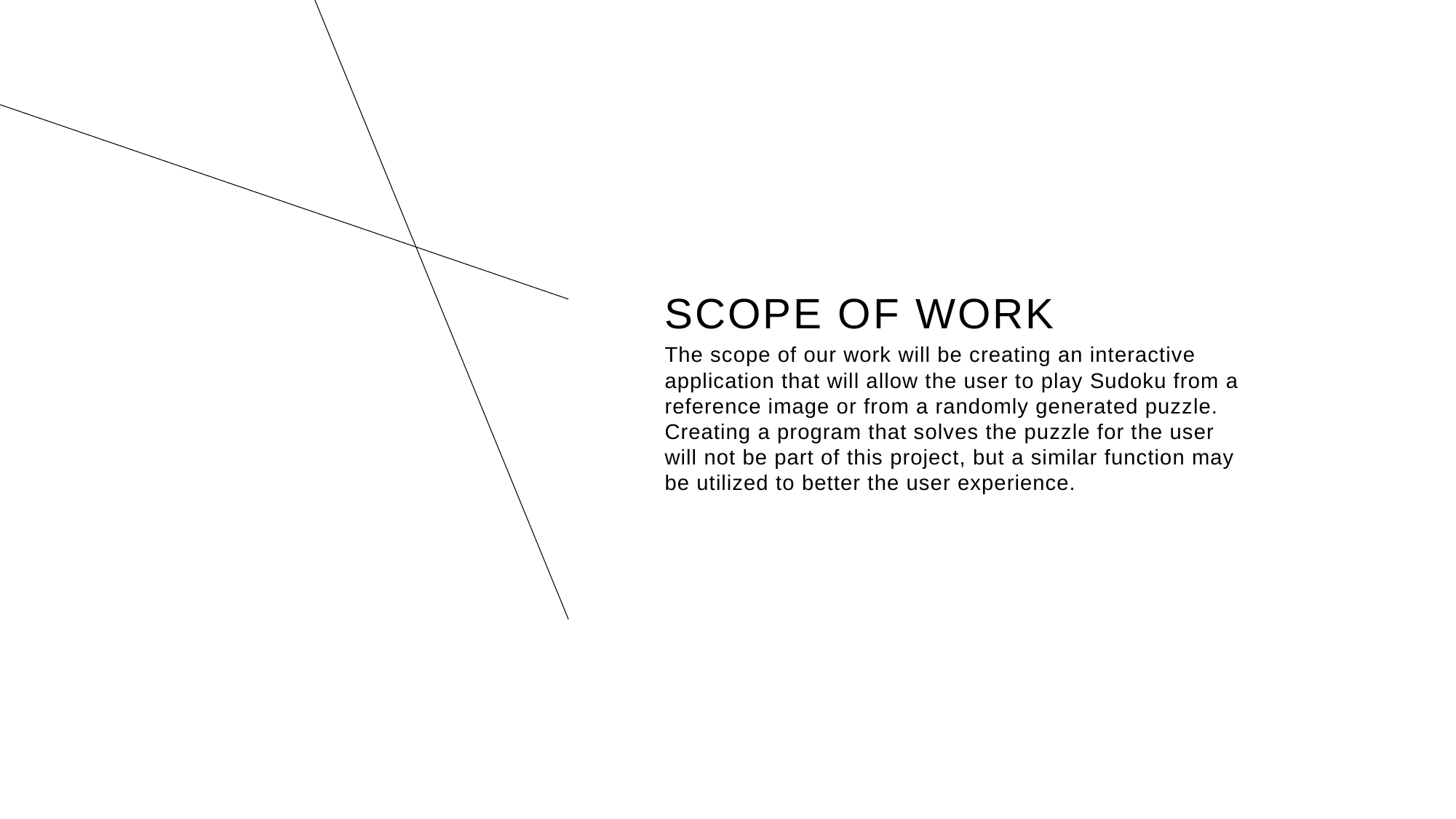

# Scope of work
The scope of our work will be creating an interactive application that will allow the user to play Sudoku from a reference image or from a randomly generated puzzle. Creating a program that solves the puzzle for the user will not be part of this project, but a similar function may be utilized to better the user experience.